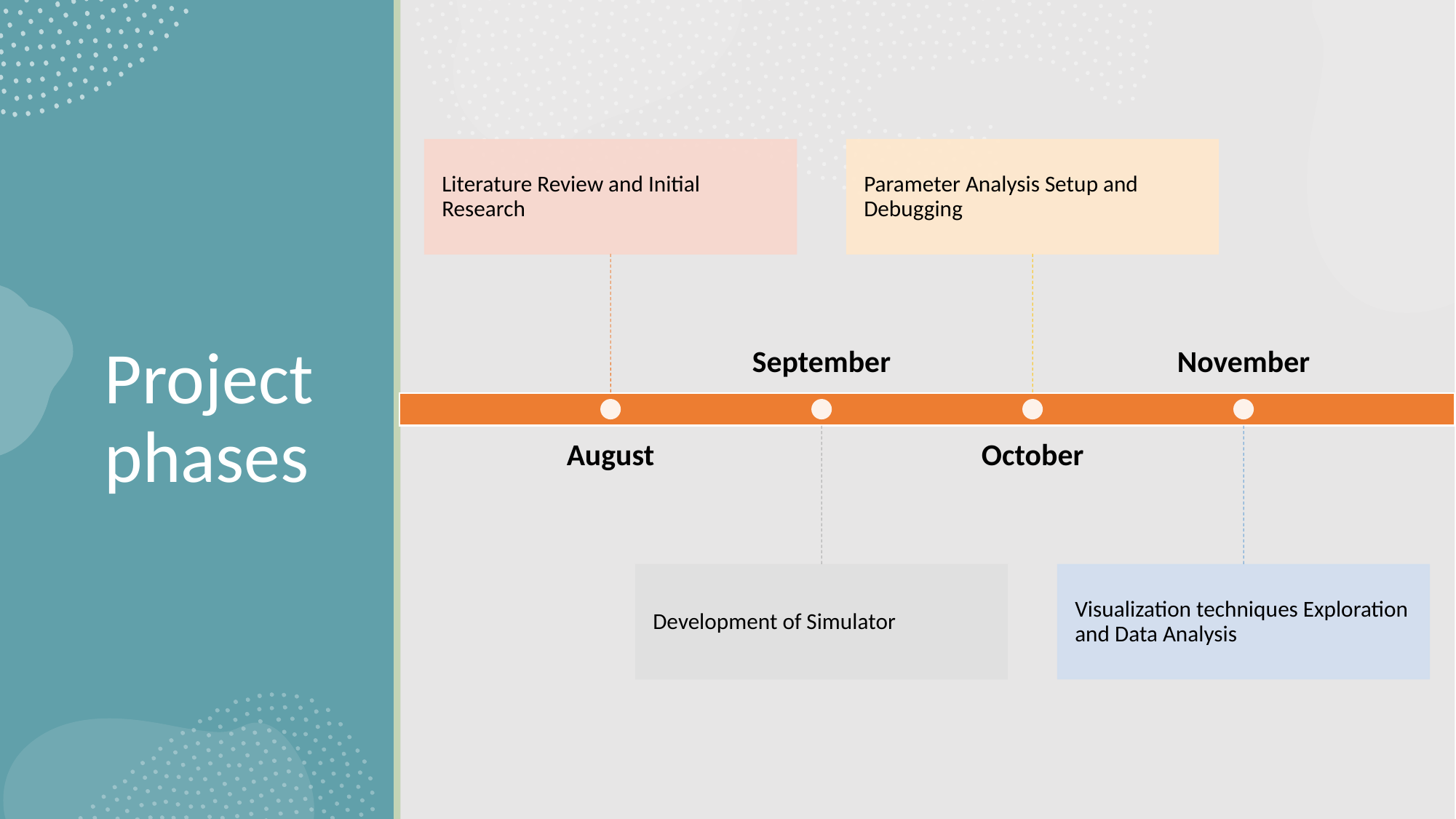

August
Literature Review and Initial Research
September
Development of Simulator
October
Parameter Analysis Setup and Debugging
November
Visualization techniques Exploration and Data Analysis
# Project phases